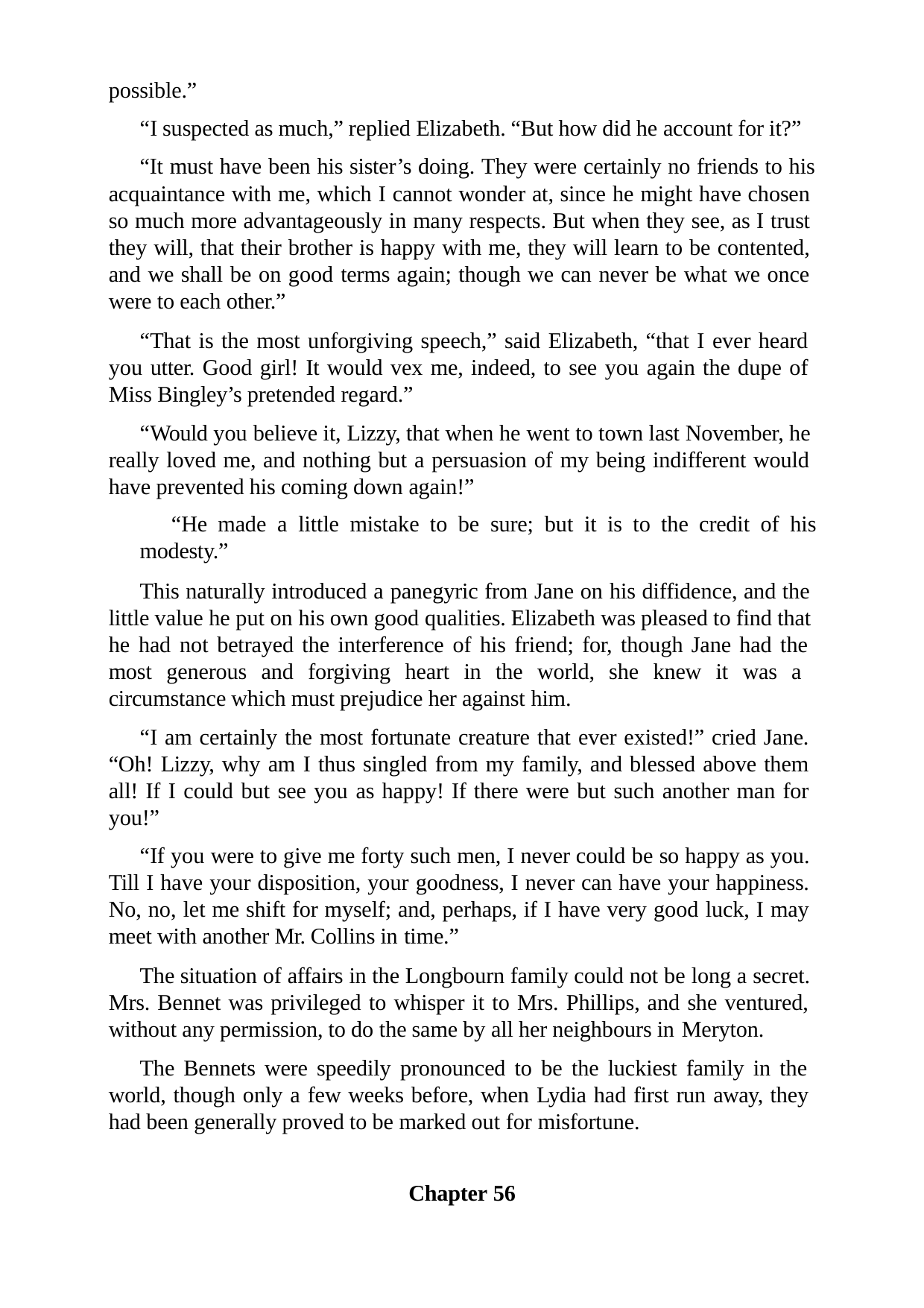

possible.”
“I suspected as much,” replied Elizabeth. “But how did he account for it?”  “It must have been his sister’s doing. They were certainly no friends to his
acquaintance with me, which I cannot wonder at, since he might have chosen  so much more advantageously in many respects. But when they see, as I trust  they will, that their brother is happy with me, they will learn to be contented,  and we shall be on good terms again; though we can never be what we once  were to each other.”
“That is the most unforgiving speech,” said Elizabeth, “that I ever heard  you utter. Good girl! It would vex me, indeed, to see you again the dupe of  Miss Bingley’s pretended regard.”
“Would you believe it, Lizzy, that when he went to town last November, he  really loved me, and nothing but a persuasion of my being indifferent would  have prevented his coming down again!”
“He made a little mistake to be sure; but it is to the credit of his modesty.”
This naturally introduced a panegyric from Jane on his diffidence, and the  little value he put on his own good qualities. Elizabeth was pleased to find that  he had not betrayed the interference of his friend; for, though Jane had the  most generous and forgiving heart in the world, she knew it was a  circumstance which must prejudice her against him.
“I am certainly the most fortunate creature that ever existed!” cried Jane.  “Oh! Lizzy, why am I thus singled from my family, and blessed above them  all! If I could but see you as happy! If there were but such another man for  you!”
“If you were to give me forty such men, I never could be so happy as you.  Till I have your disposition, your goodness, I never can have your happiness.  No, no, let me shift for myself; and, perhaps, if I have very good luck, I may  meet with another Mr. Collins in time.”
The situation of affairs in the Longbourn family could not be long a secret.  Mrs. Bennet was privileged to whisper it to Mrs. Phillips, and she ventured,  without any permission, to do the same by all her neighbours in Meryton.
The Bennets were speedily pronounced to be the luckiest family in the  world, though only a few weeks before, when Lydia had first run away, they  had been generally proved to be marked out for misfortune.
Chapter 56